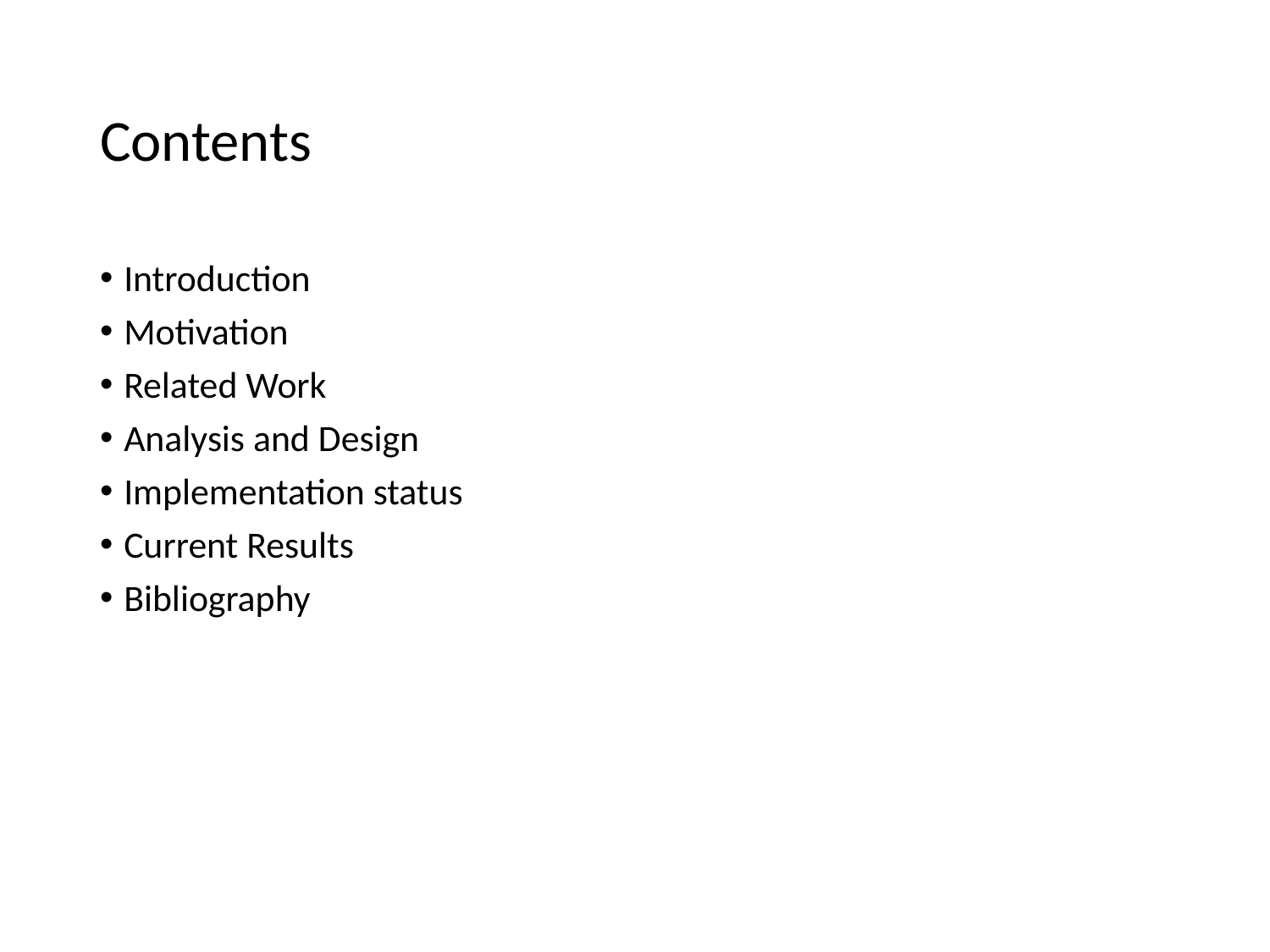

# Contents
Introduction
Motivation
Related Work
Analysis and Design
Implementation status
Current Results
Bibliography